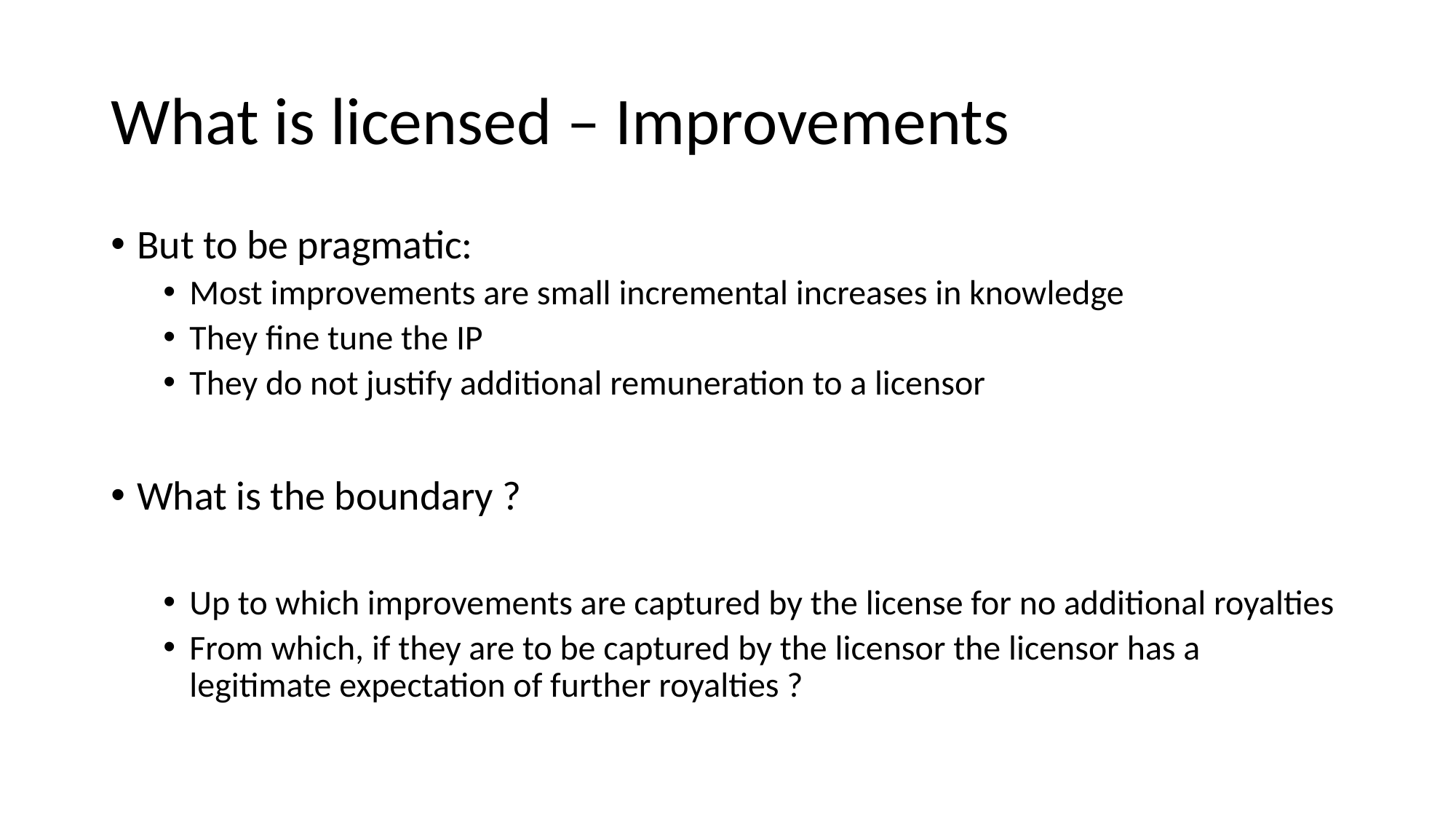

# What is licensed – Improvements
But to be pragmatic:
Most improvements are small incremental increases in knowledge
They fine tune the IP
They do not justify additional remuneration to a licensor

What is the boundary ?

Up to which improvements are captured by the license for no additional royalties
From which, if they are to be captured by the licensor the licensor has a legitimate expectation of further royalties ?